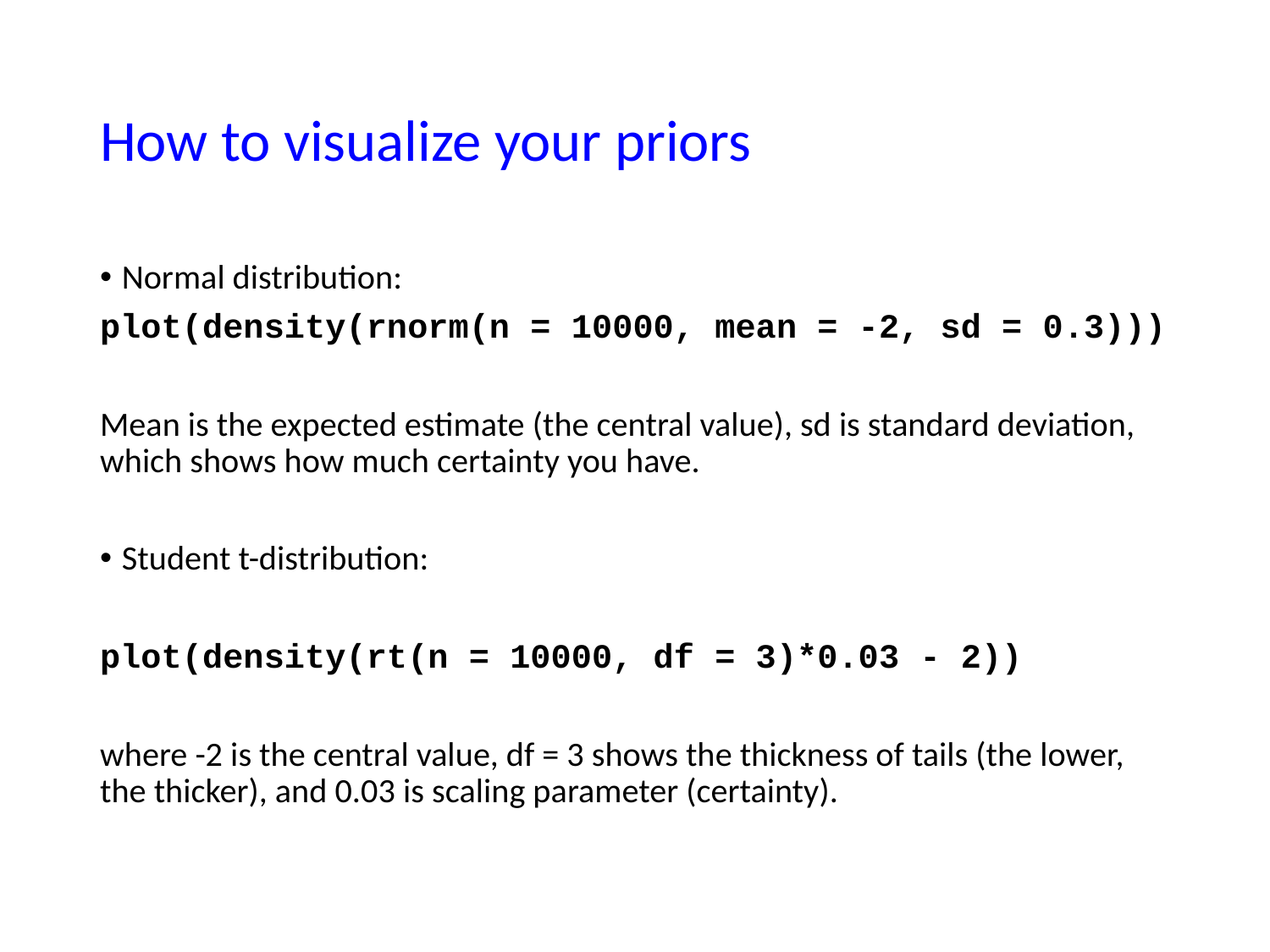

# How to visualize your priors
Normal distribution:
plot(density(rnorm(n = 10000, mean = -2, sd = 0.3)))

Mean is the expected estimate (the central value), sd is standard deviation, which shows how much certainty you have.

Student t-distribution:

plot(density(rt(n = 10000, df = 3)*0.03 - 2))

where -2 is the central value, df = 3 shows the thickness of tails (the lower, the thicker), and 0.03 is scaling parameter (certainty).